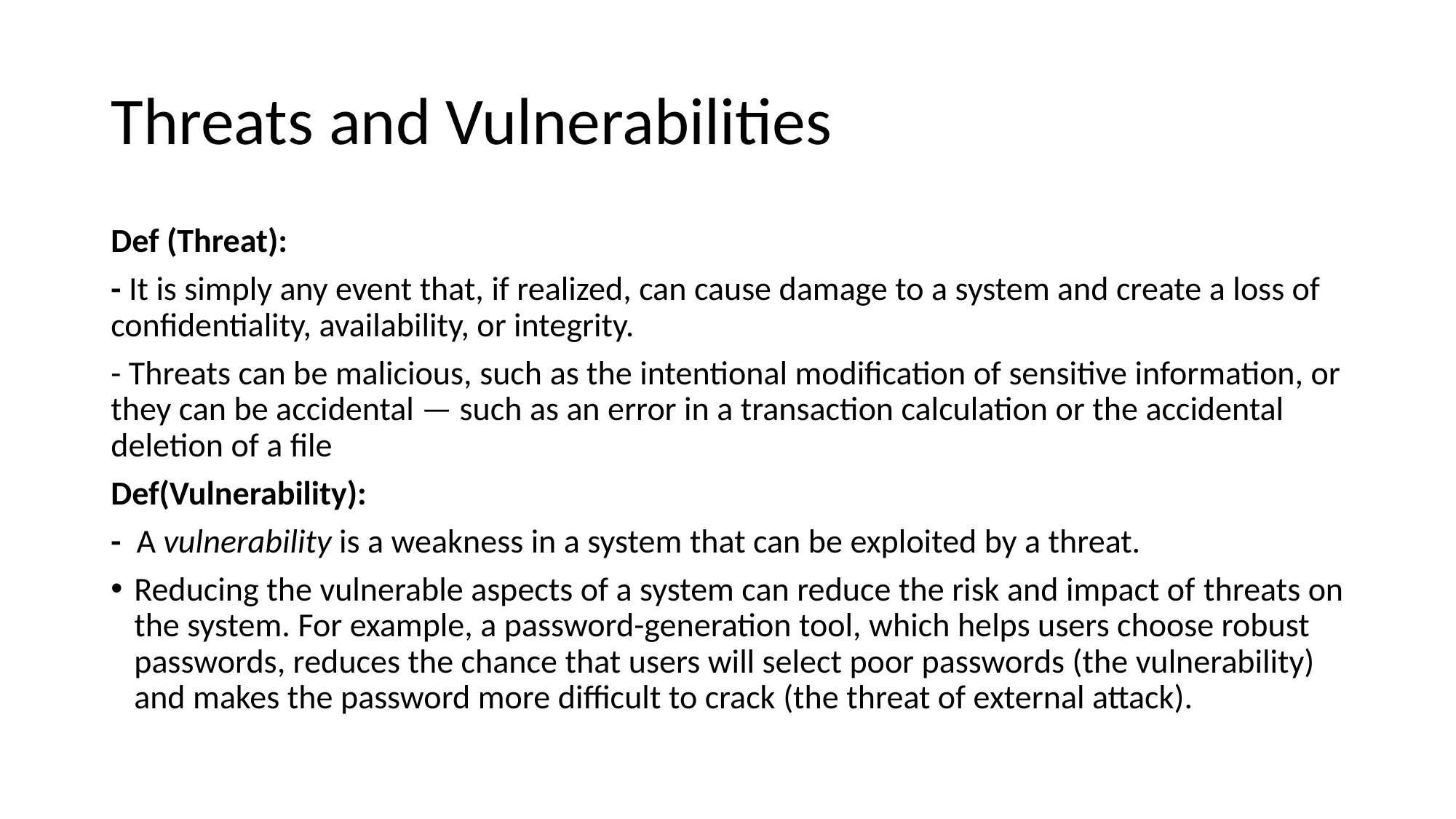

# Threats and Vulnerabilities
Def (Threat):
- It is simply any event that, if realized, can cause damage to a system and create a loss of confidentiality, availability, or integrity.
- Threats can be malicious, such as the intentional modification of sensitive information, or they can be accidental — such as an error in a transaction calculation or the accidental deletion of a file
Def(Vulnerability):
-  A vulnerability is a weakness in a system that can be exploited by a threat.
Reducing the vulnerable aspects of a system can reduce the risk and impact of threats on the system. For example, a password-generation tool, which helps users choose robust passwords, reduces the chance that users will select poor passwords (the vulnerability) and makes the password more difficult to crack (the threat of external attack).